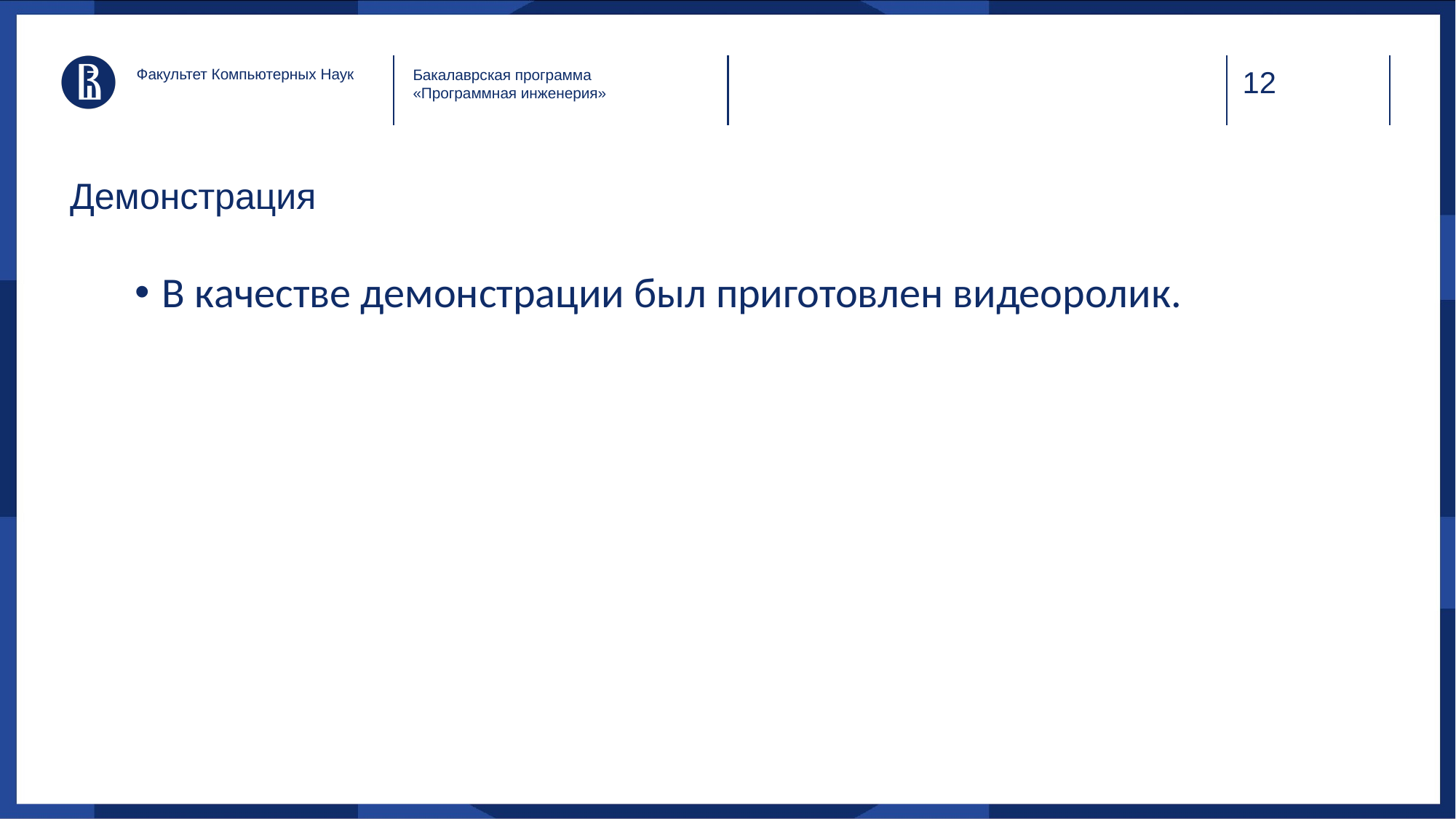

Факультет Компьютерных Наук

Бакалаврская программа «Программная инженерия»

# Демонстрация
В качестве демонстрации был приготовлен видеоролик.